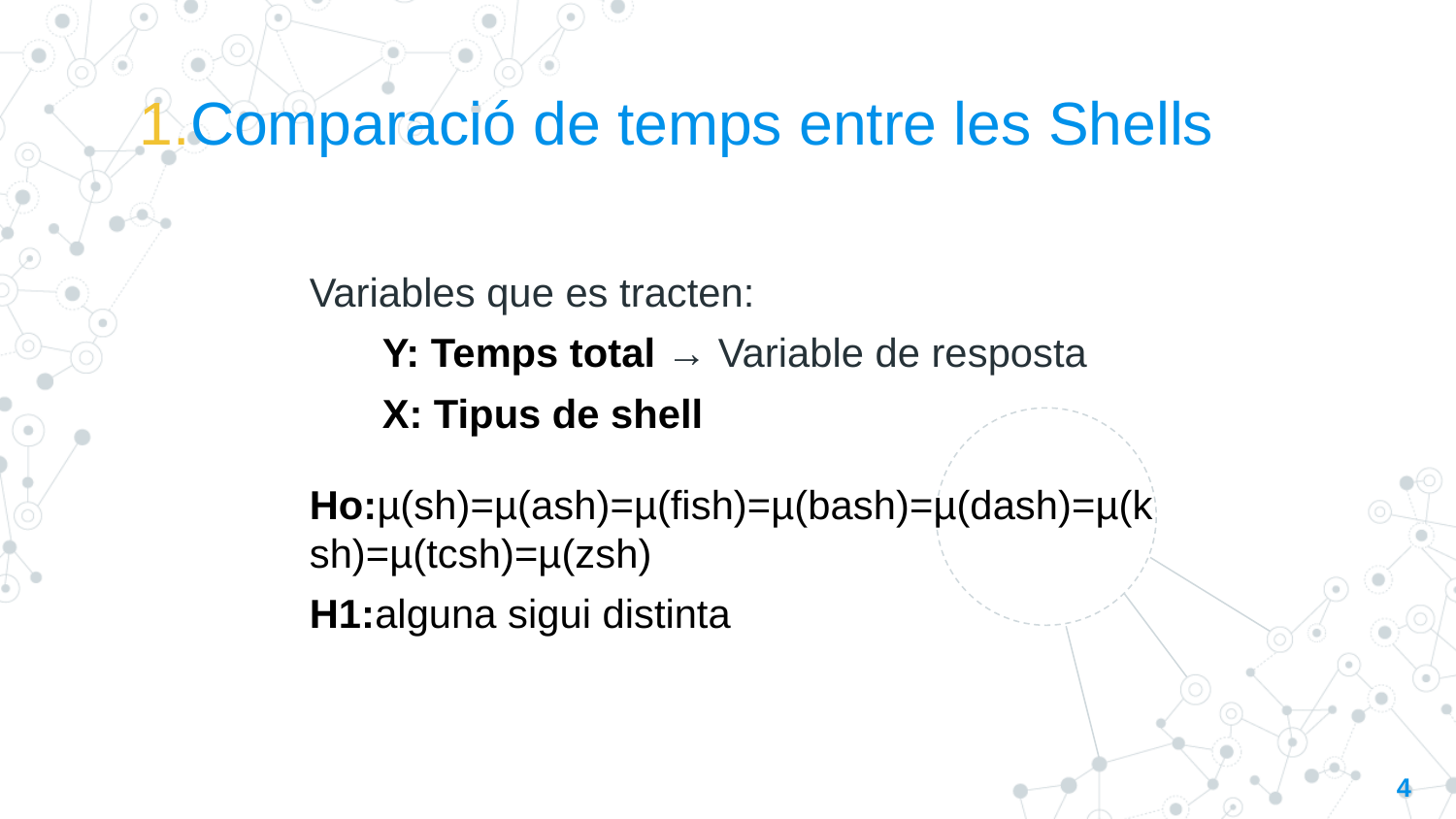

# 1.Comparació de temps entre les Shells
Variables que es tracten:
Y: Temps total → Variable de resposta
X: Tipus de shell

Ho:µ(sh)=µ(ash)=µ(fish)=µ(bash)=µ(dash)=µ(ksh)=µ(tcsh)=µ(zsh)
H1:alguna sigui distinta
4